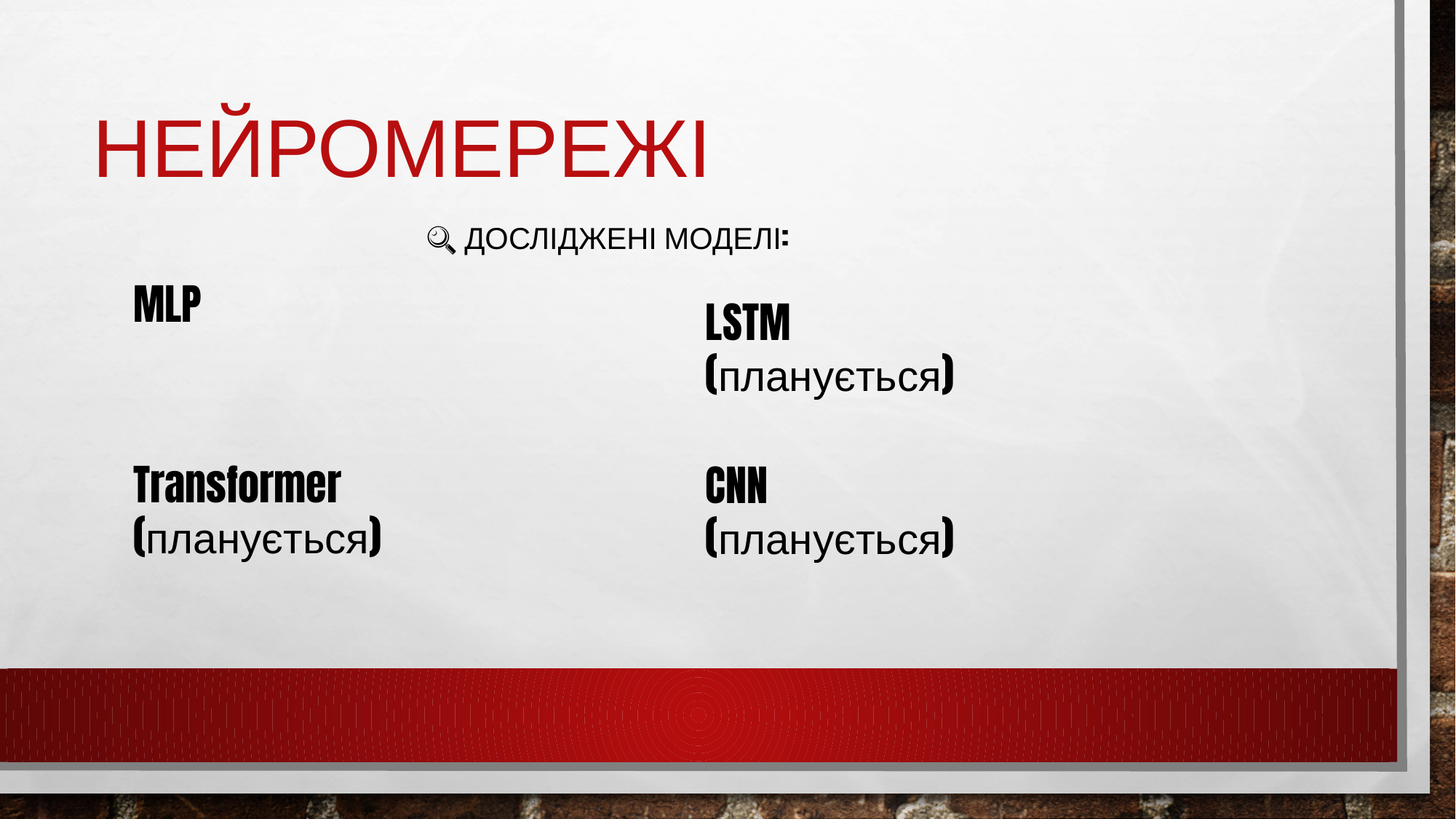

# нейромережі
🔍 Досліджені моделі:
MLP
LSTM
(планується)
Transformer (планується)
CNN
(планується)